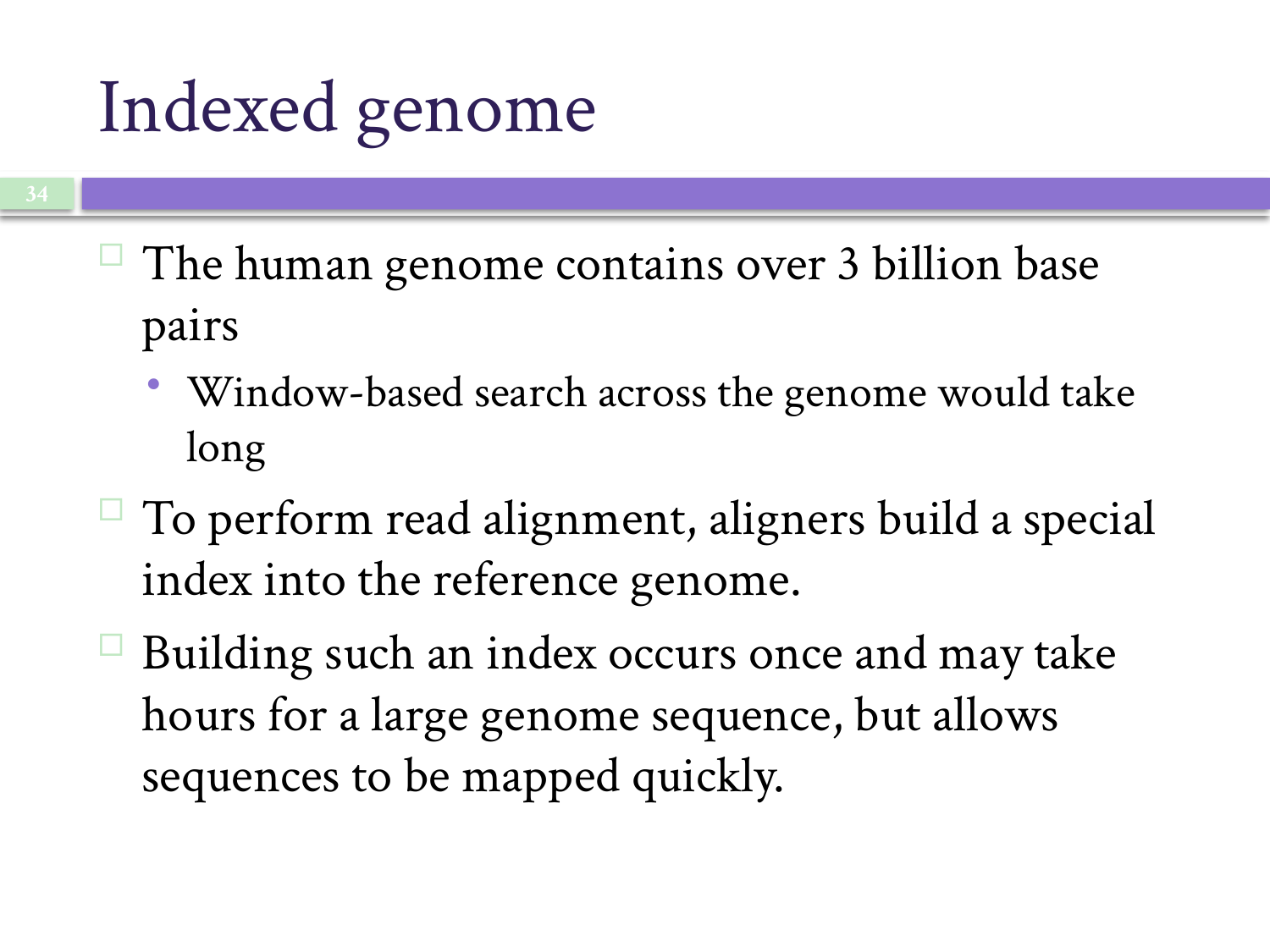

# Indexed genome
34
The human genome contains over 3 billion base pairs
Window-based search across the genome would take long
To perform read alignment, aligners build a special index into the reference genome.
Building such an index occurs once and may take hours for a large genome sequence, but allows sequences to be mapped quickly.